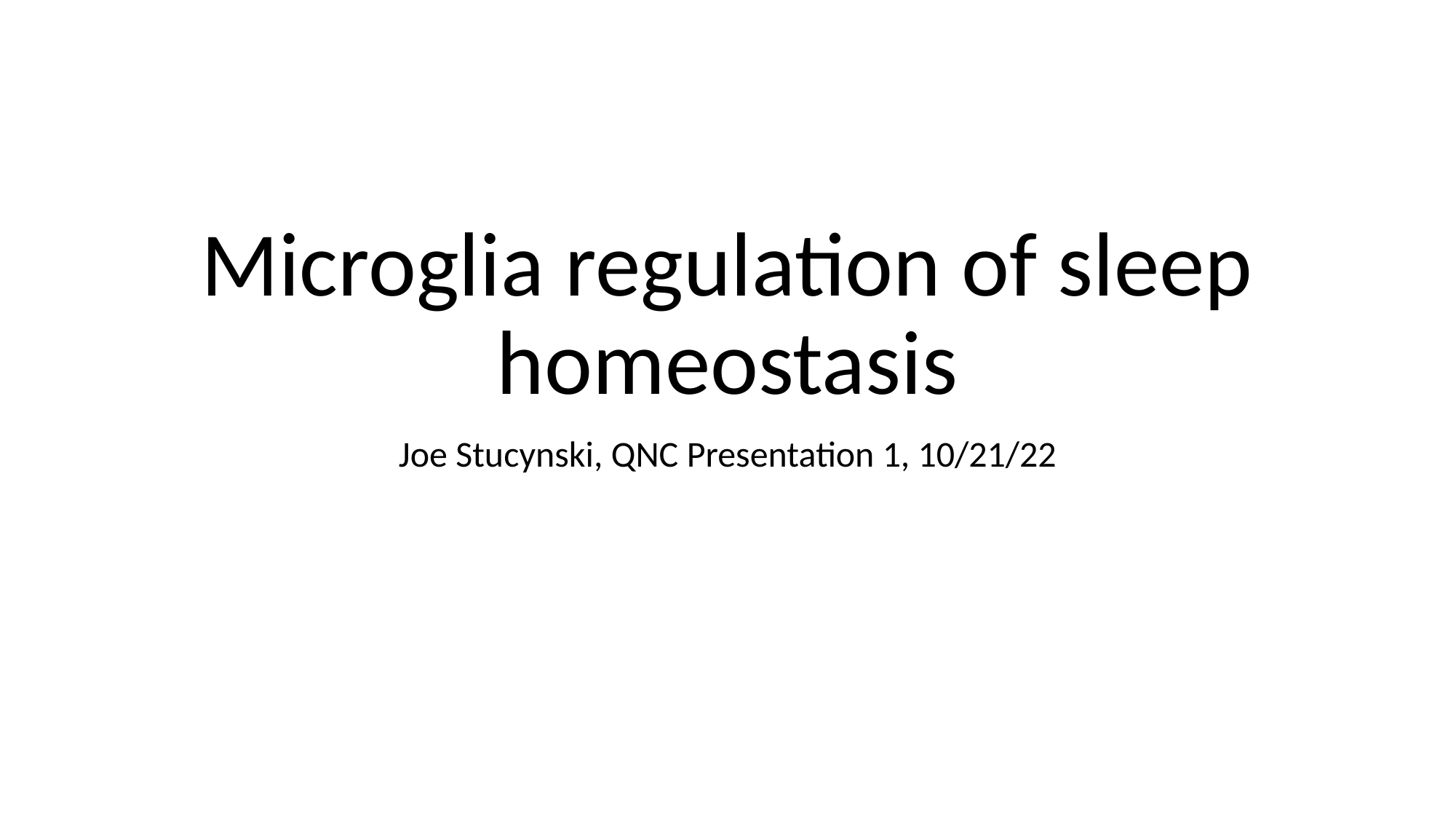

# Microglia regulation of sleep homeostasis
Joe Stucynski, QNC Presentation 1, 10/21/22